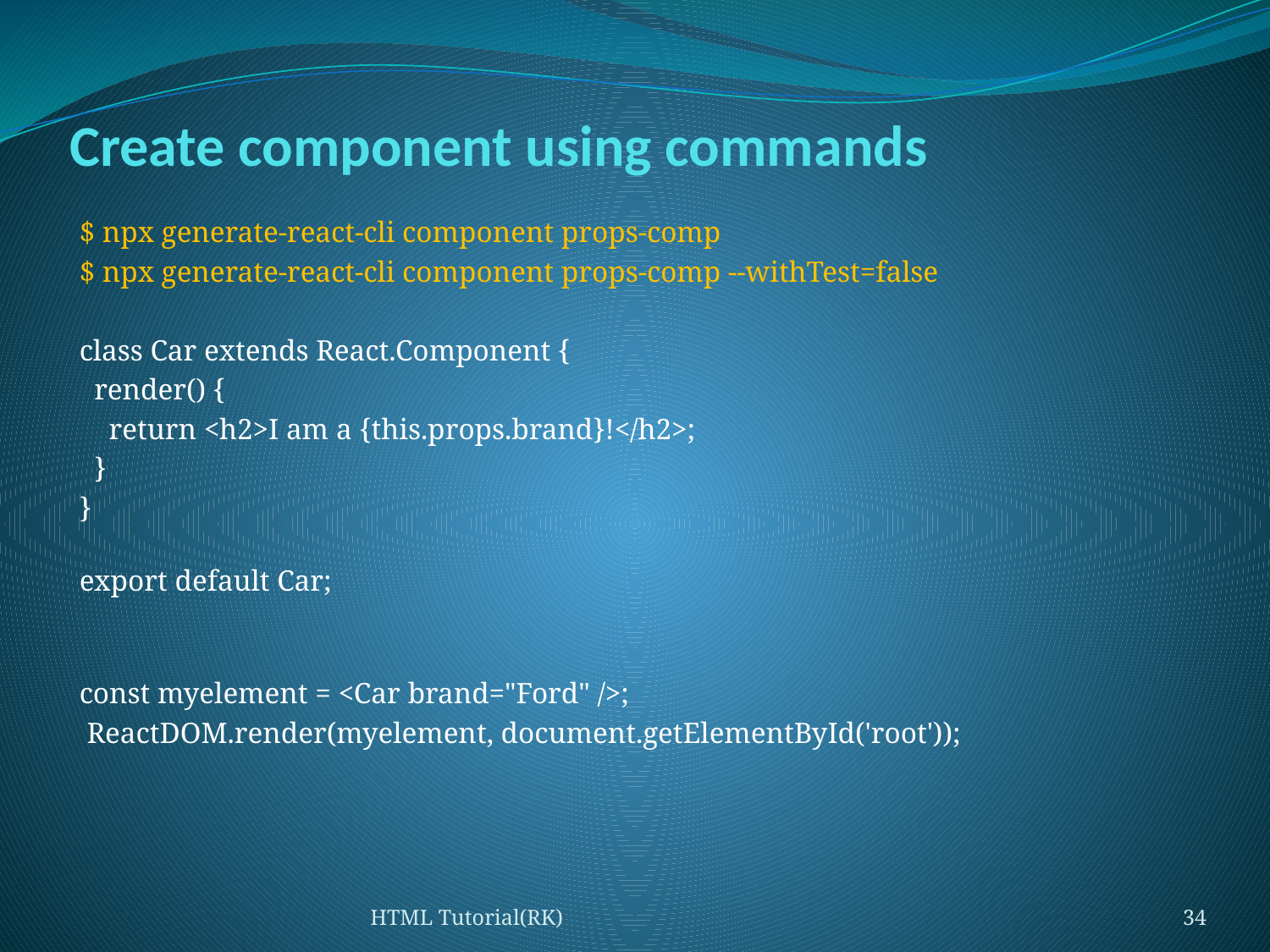

# Create component using commands
$ npx generate-react-cli component props-comp
$ npx generate-react-cli component props-comp --withTest=false

class Car extends React.Component {
  render() {
    return <h2>I am a {this.props.brand}!</h2>;
  }
}
export default Car;

const myelement = <Car brand="Ford" />;
 ReactDOM.render(myelement, document.getElementById('root'));
HTML Tutorial(RK)
34